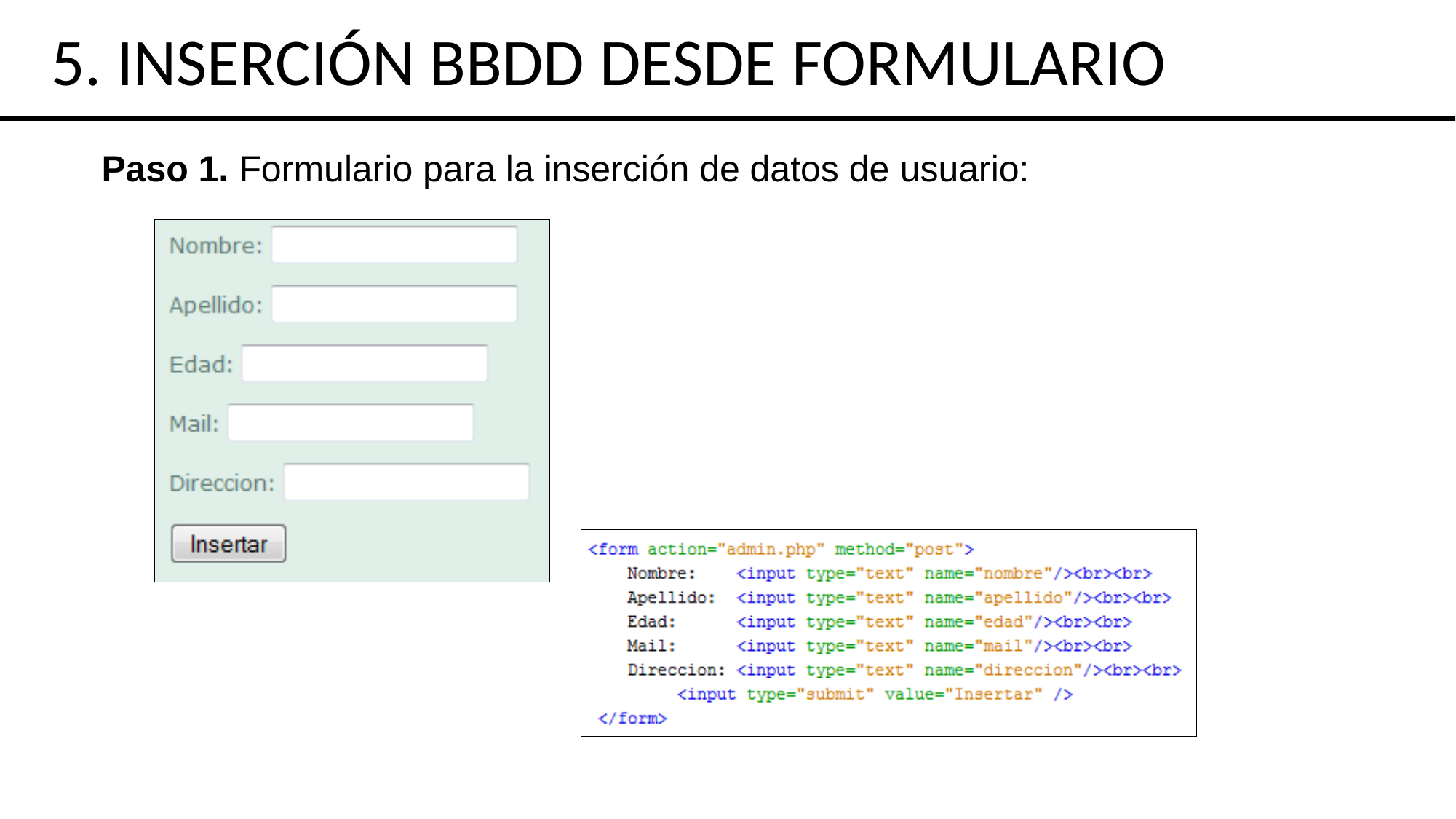

5. INSERCIÓN BBDD DESDE FORMULARIO
Paso 1. Formulario para la inserción de datos de usuario: